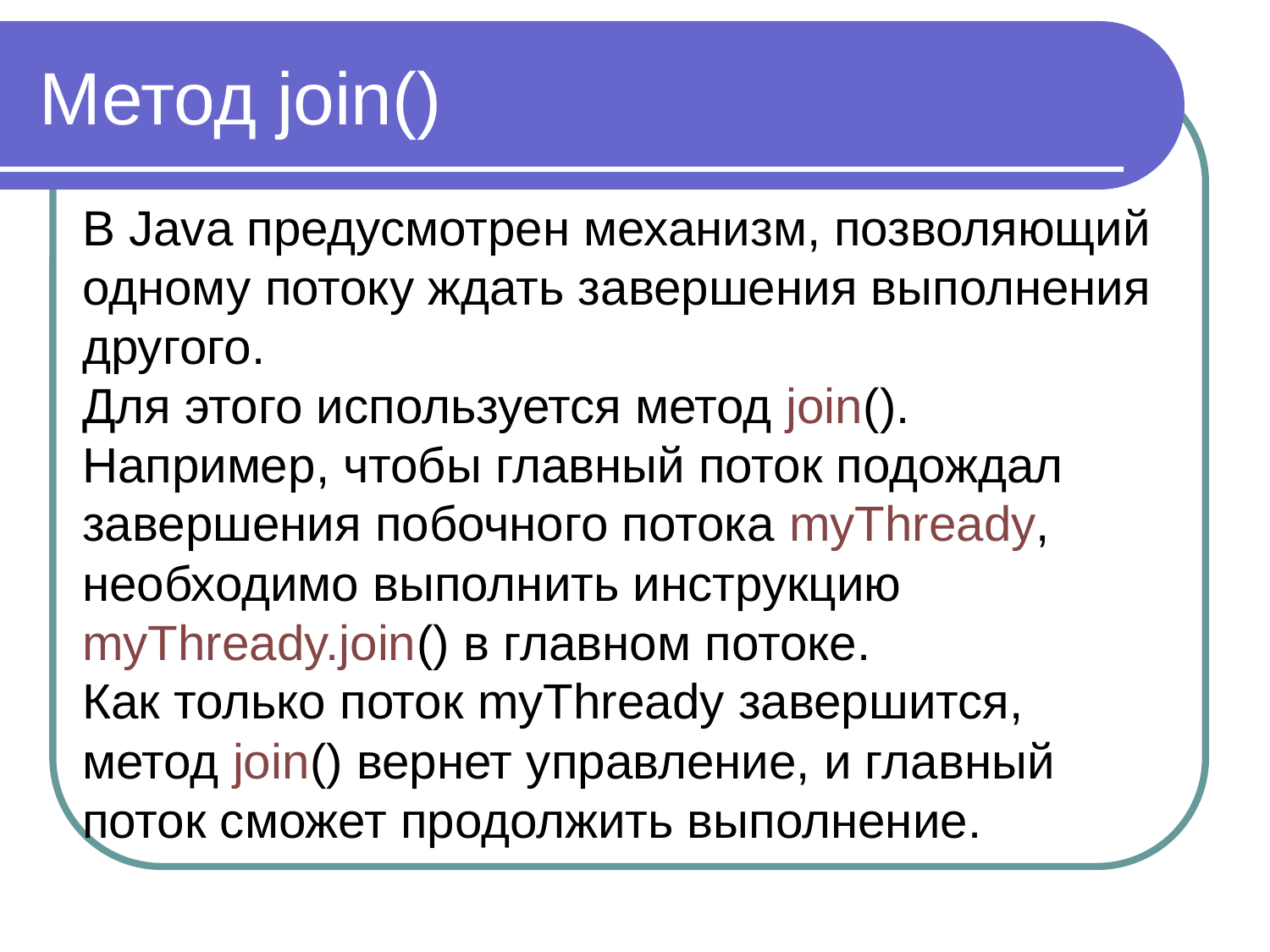

Метод join()
В Java предусмотрен механизм, позволяющий одному потоку ждать завершения выполнения другого.
Для этого используется метод join(). Например, чтобы главный поток подождал завершения побочного потока myThready, необходимо выполнить инструкцию myThready.join() в главном потоке.
Как только поток myThready завершится, метод join() вернет управление, и главный поток сможет продолжить выполнение.